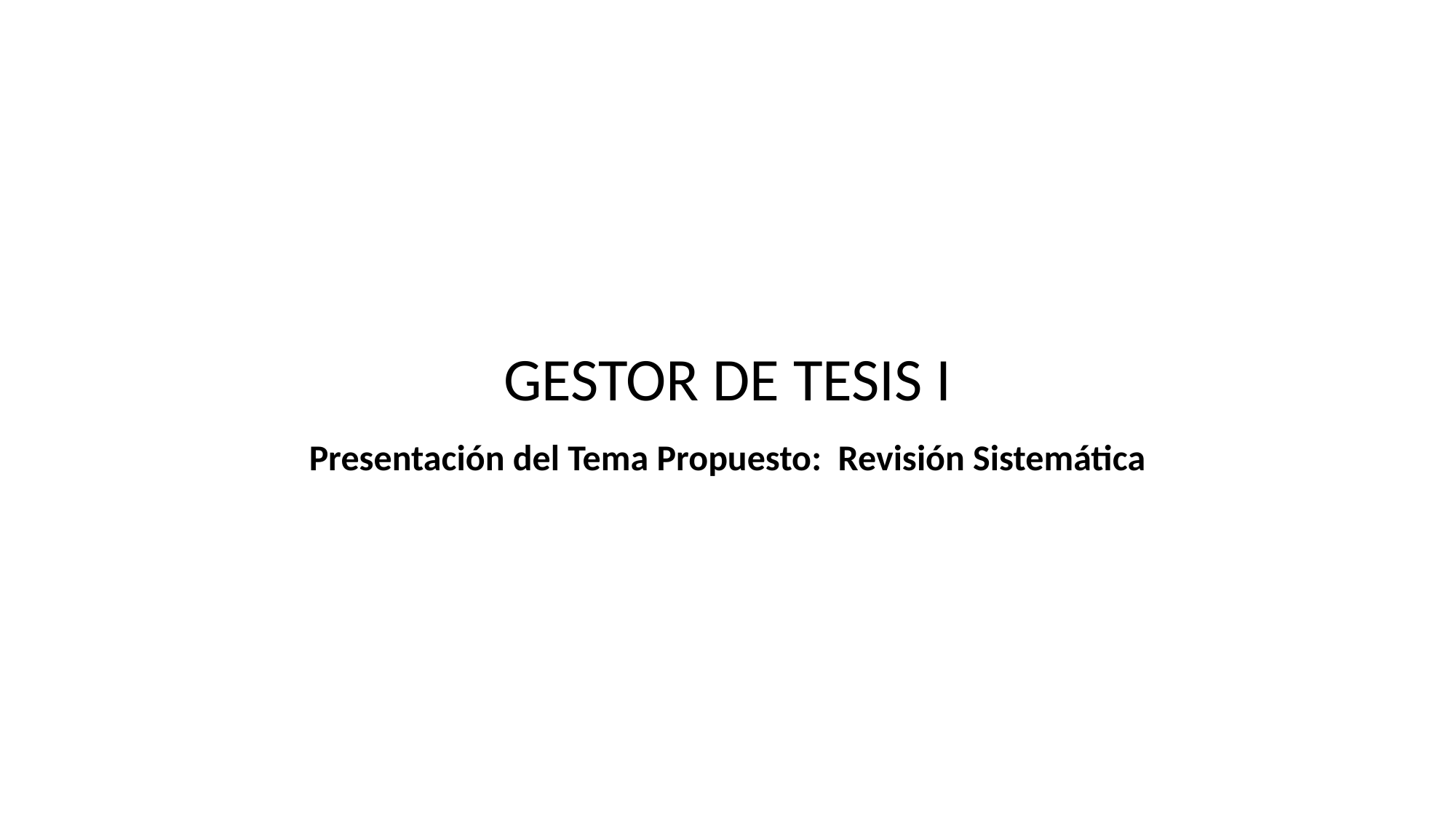

# GESTOR DE TESIS I
Presentación del Tema Propuesto:  Revisión Sistemática